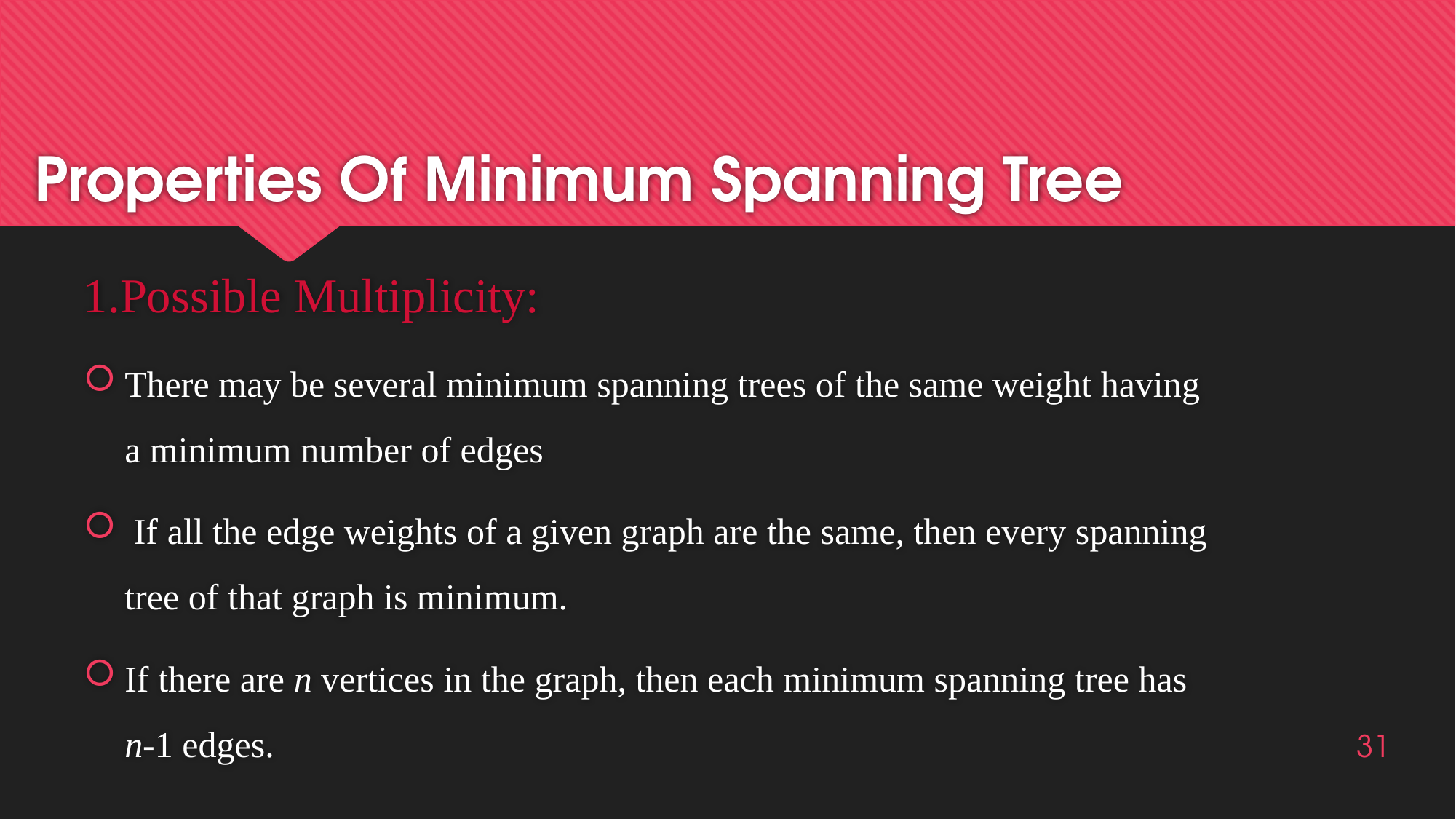

# Properties Of Minimum Spanning Tree
1.Possible Multiplicity:
There may be several minimum spanning trees of the same weight having a minimum number of edges
 If all the edge weights of a given graph are the same, then every spanning tree of that graph is minimum.
If there are n vertices in the graph, then each minimum spanning tree has n-1 edges.

31